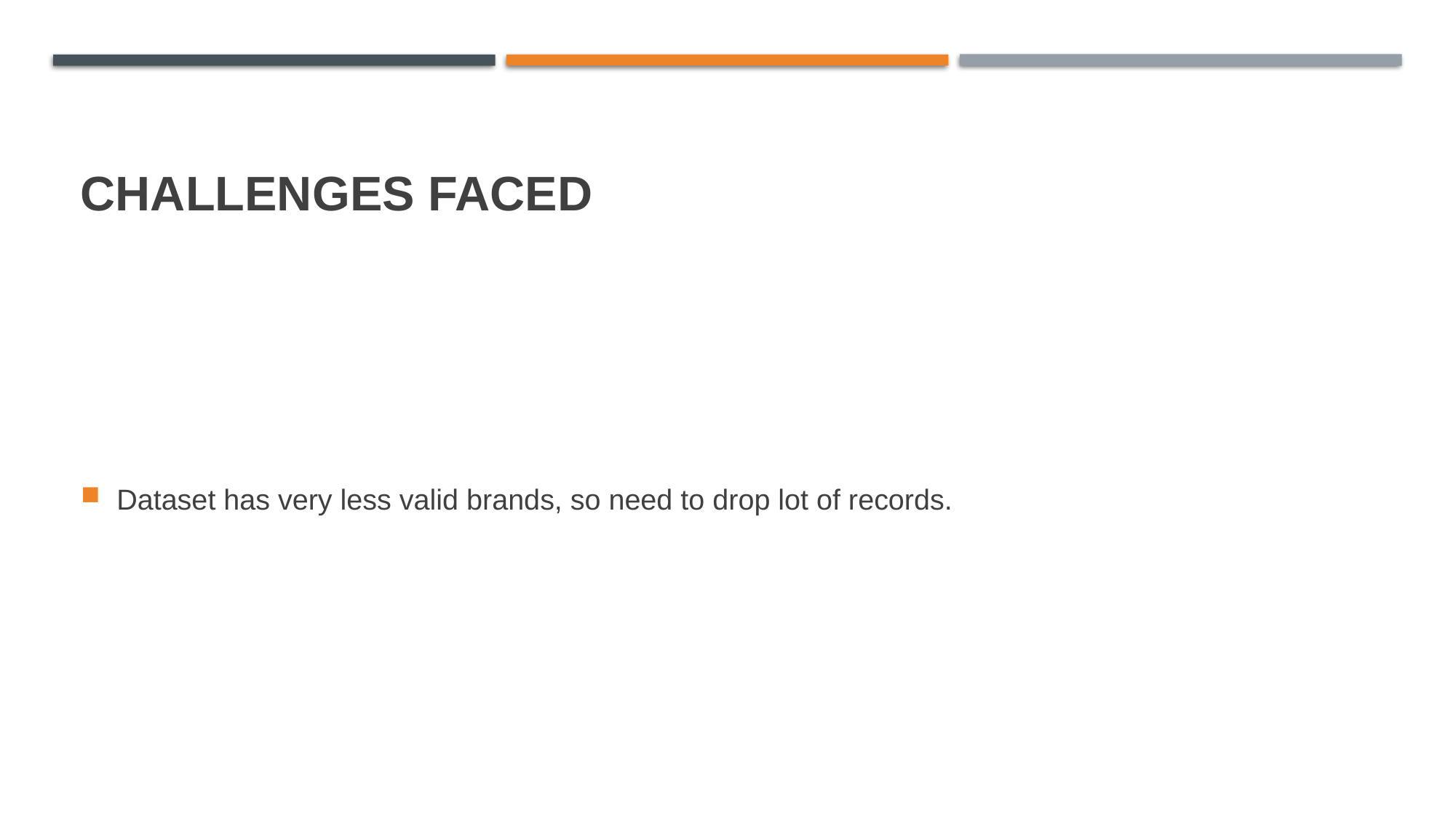

# Challenges Faced
Dataset has very less valid brands, so need to drop lot of records.